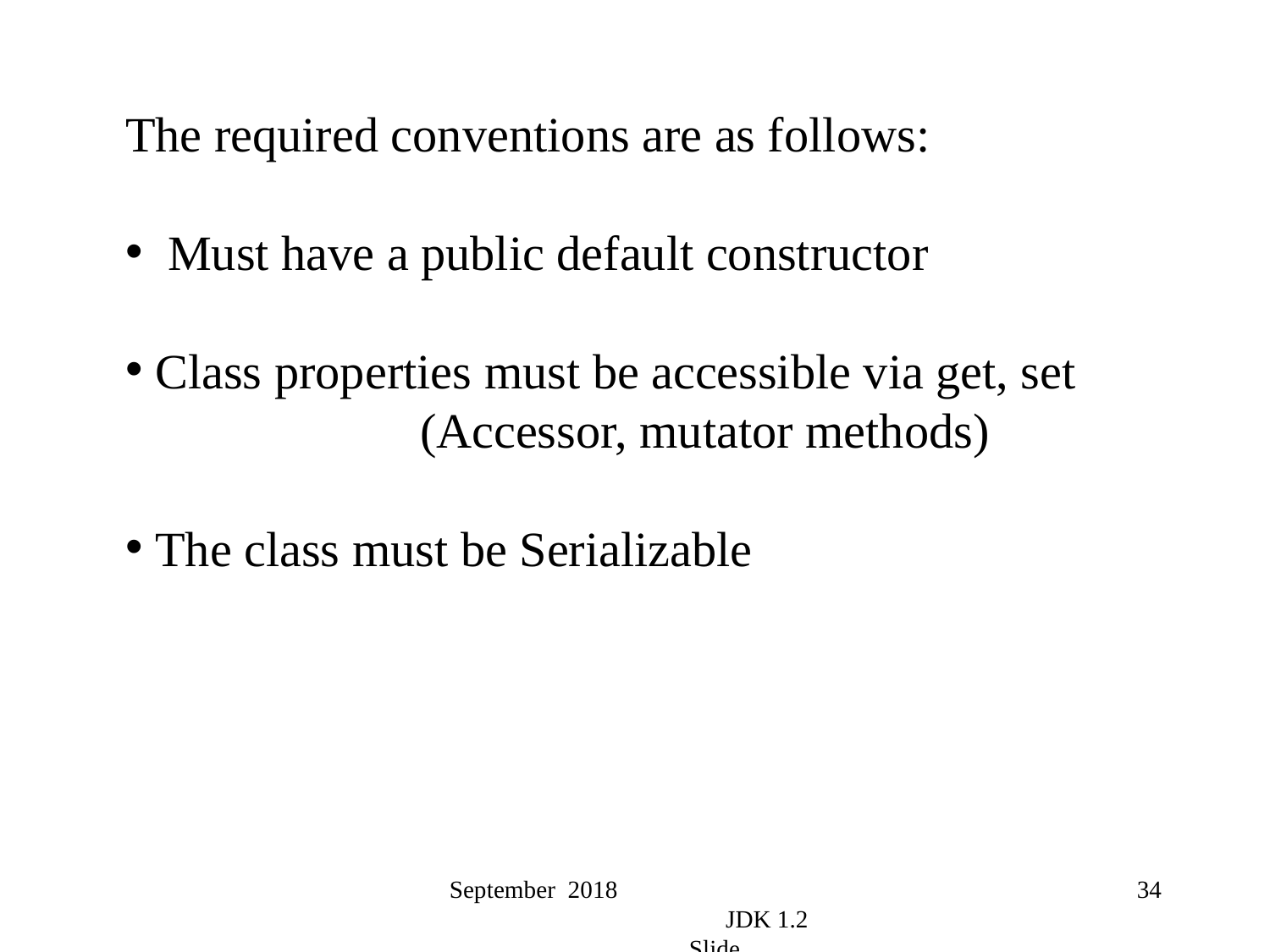

The required conventions are as follows:

 Must have a public default constructor

Class properties must be accessible via get, set
                        (Accessor, mutator methods)

The class must be Serializable

September  2018                                                                               JDK 1.2                              Slide
34